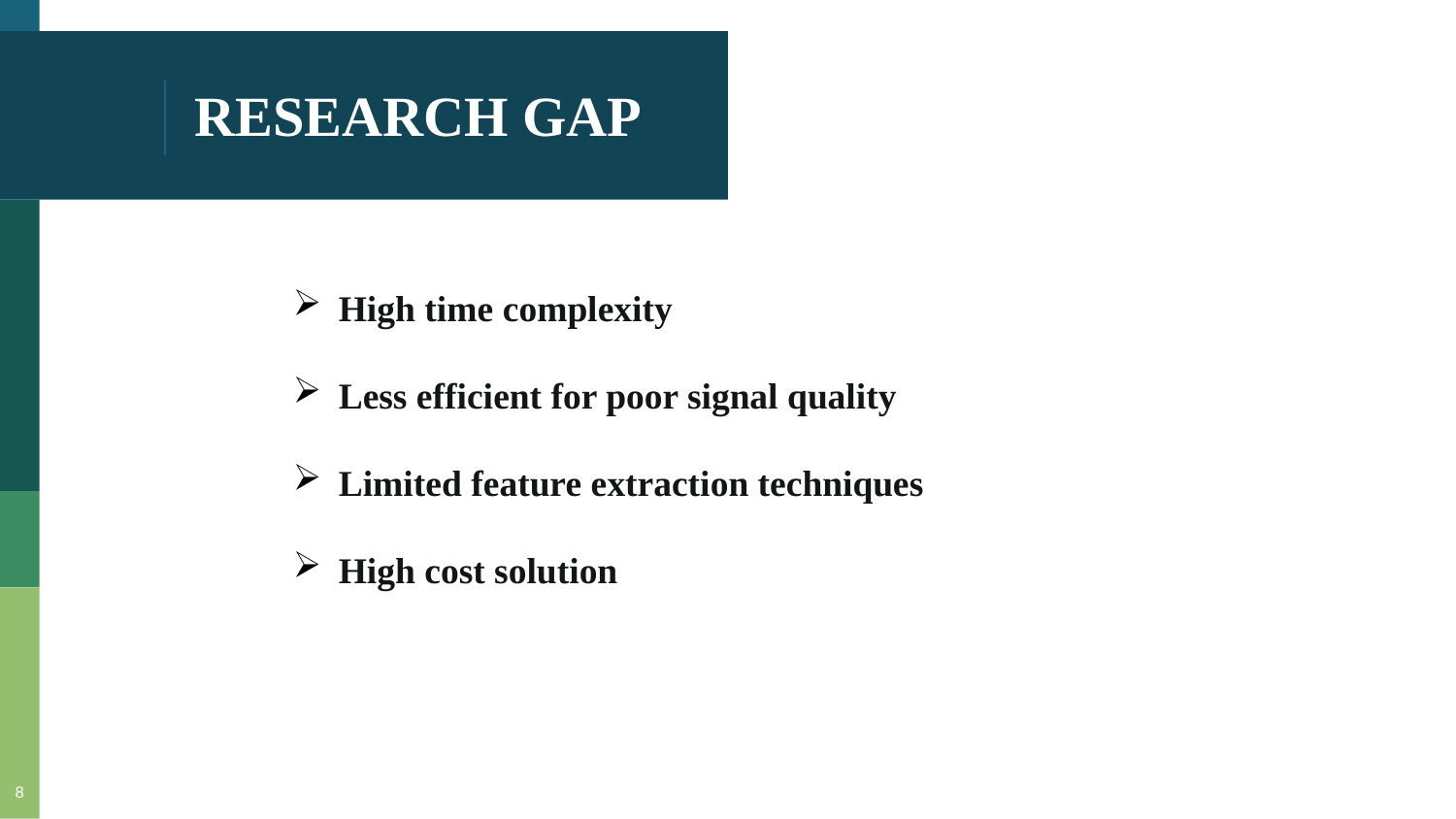

RESEARCH GAP
High time complexity

Less efficient for poor signal quality

Limited feature extraction techniques

High cost solution
8